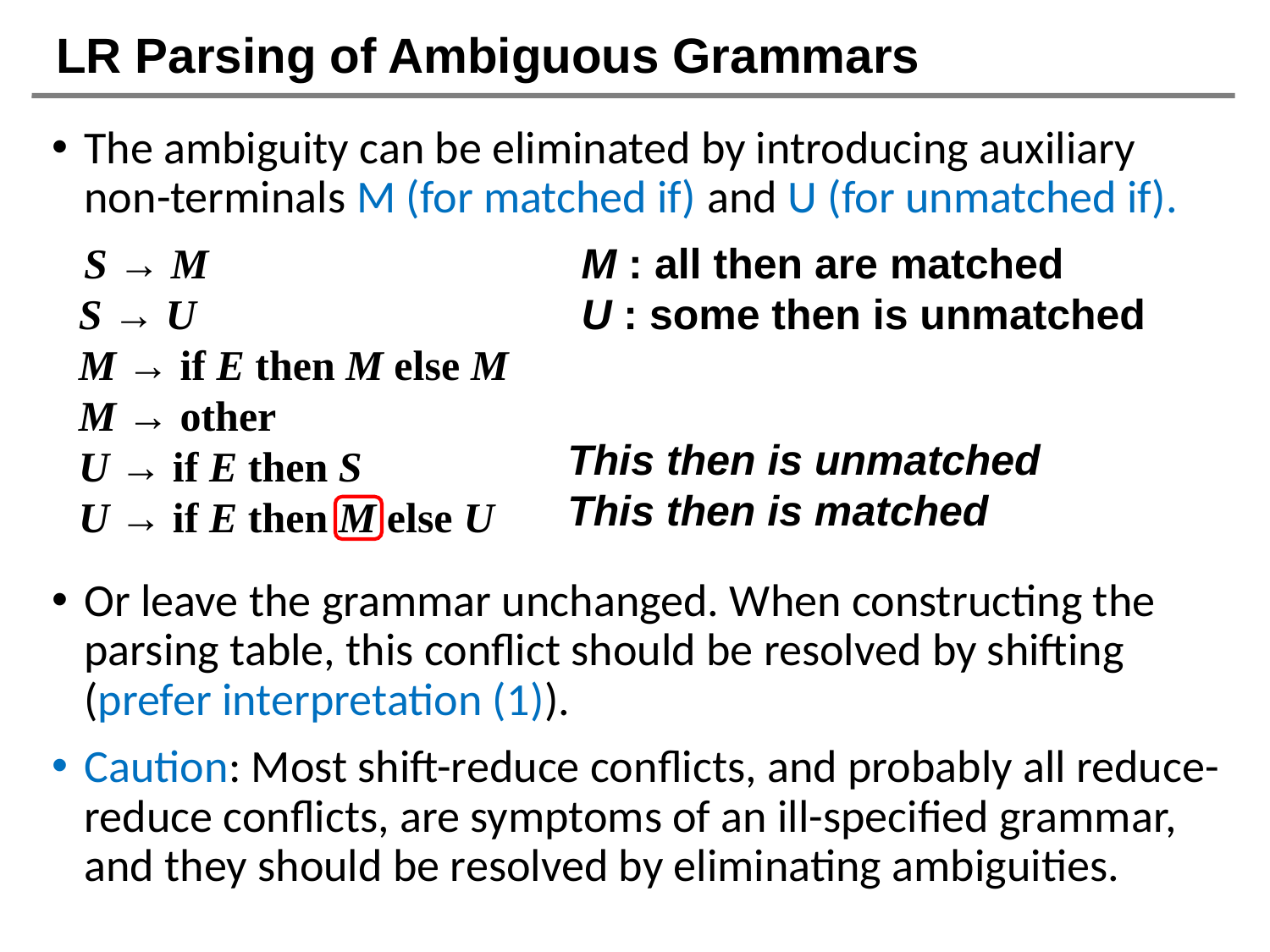

# LR Parsing of Ambiguous Grammars
The ambiguity can be eliminated by introducing auxiliary non-terminals M (for matched if) and U (for unmatched if).

Or leave the grammar unchanged. When constructing the parsing table, this conflict should be resolved by shifting (prefer interpretation (1)).
Caution: Most shift-reduce conﬂicts, and probably all reduce-reduce conﬂicts, are symptoms of an ill-speciﬁed grammar, and they should be resolved by eliminating ambiguities.

   S → M
S → U
M → if E then M else M
M → other
U → if E then S
U → if E then M else U
M : all then are matched
U : some then is unmatched
This then is unmatched
This then is matched